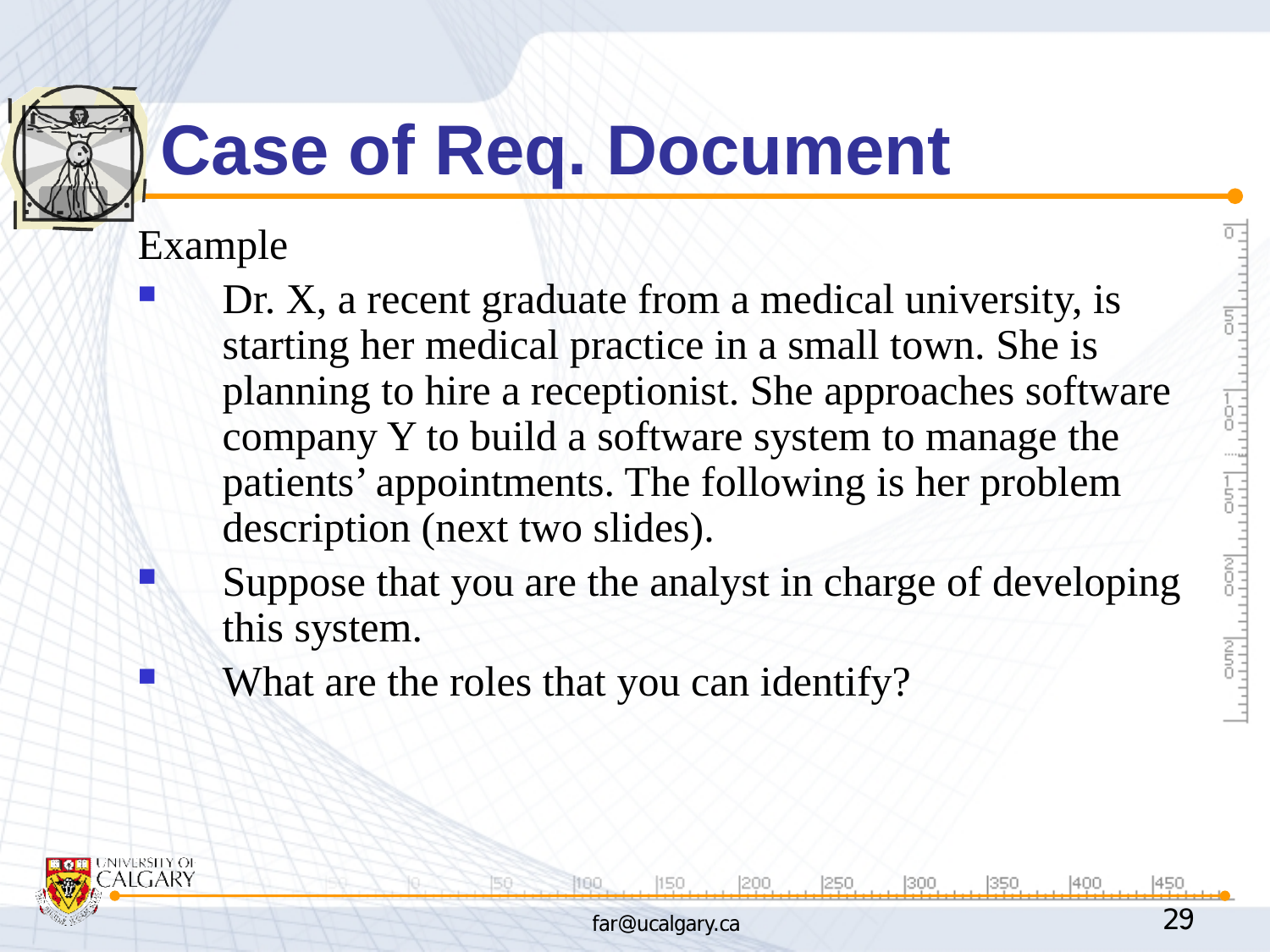

# Case of Req. Document
Example
Dr. X, a recent graduate from a medical university, is starting her medical practice in a small town. She is planning to hire a receptionist. She approaches software company Y to build a software system to manage the patients’ appointments. The following is her problem description (next two slides).
Suppose that you are the analyst in charge of developing this system.
What are the roles that you can identify?
far@ucalgary.ca
29